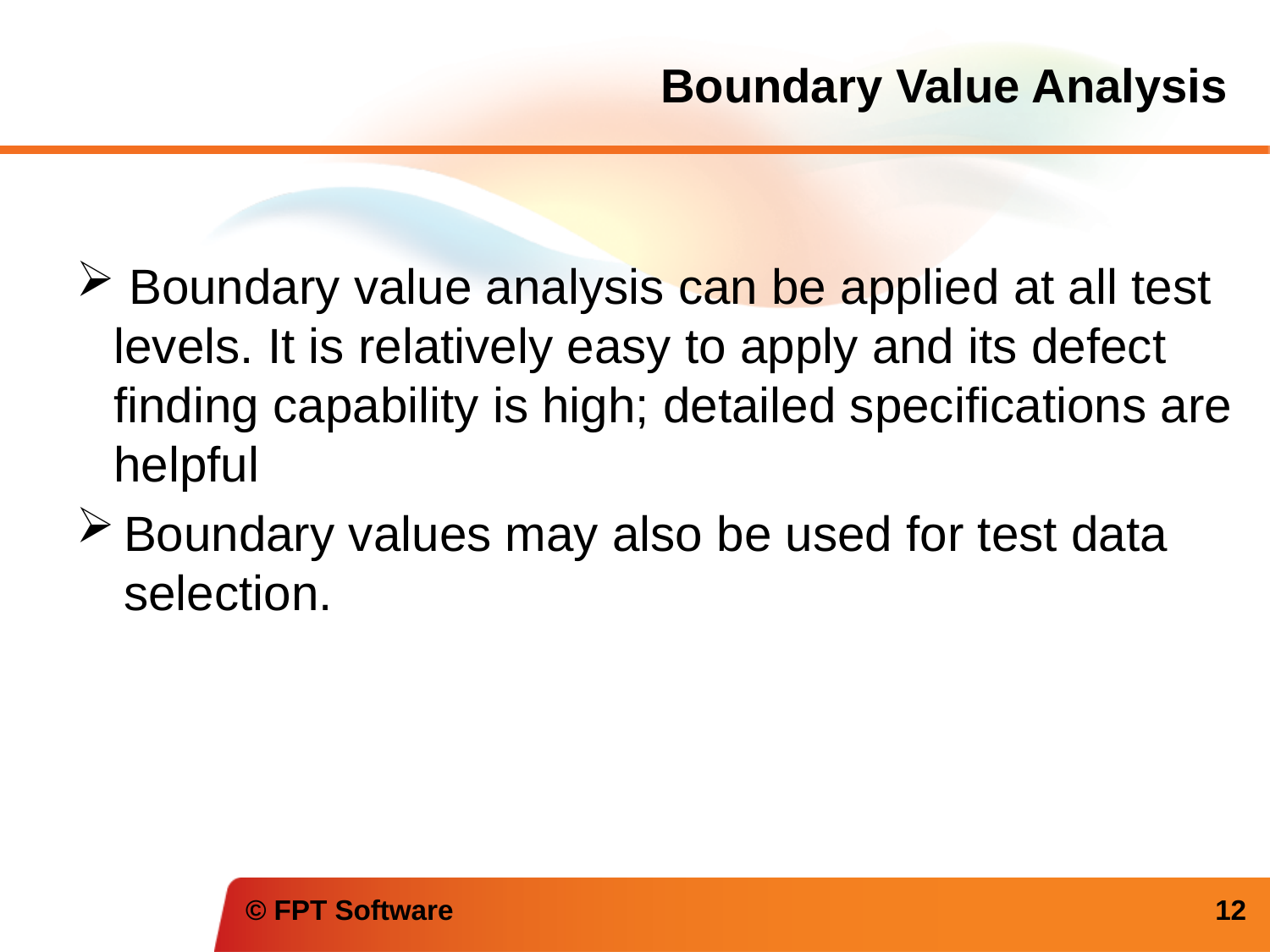

Boundary Value Analysis

 Boundary value analysis can be applied at all test levels. It is relatively easy to apply and its defect finding capability is high; detailed specifications are helpful
Boundary values may also be used for test data selection.